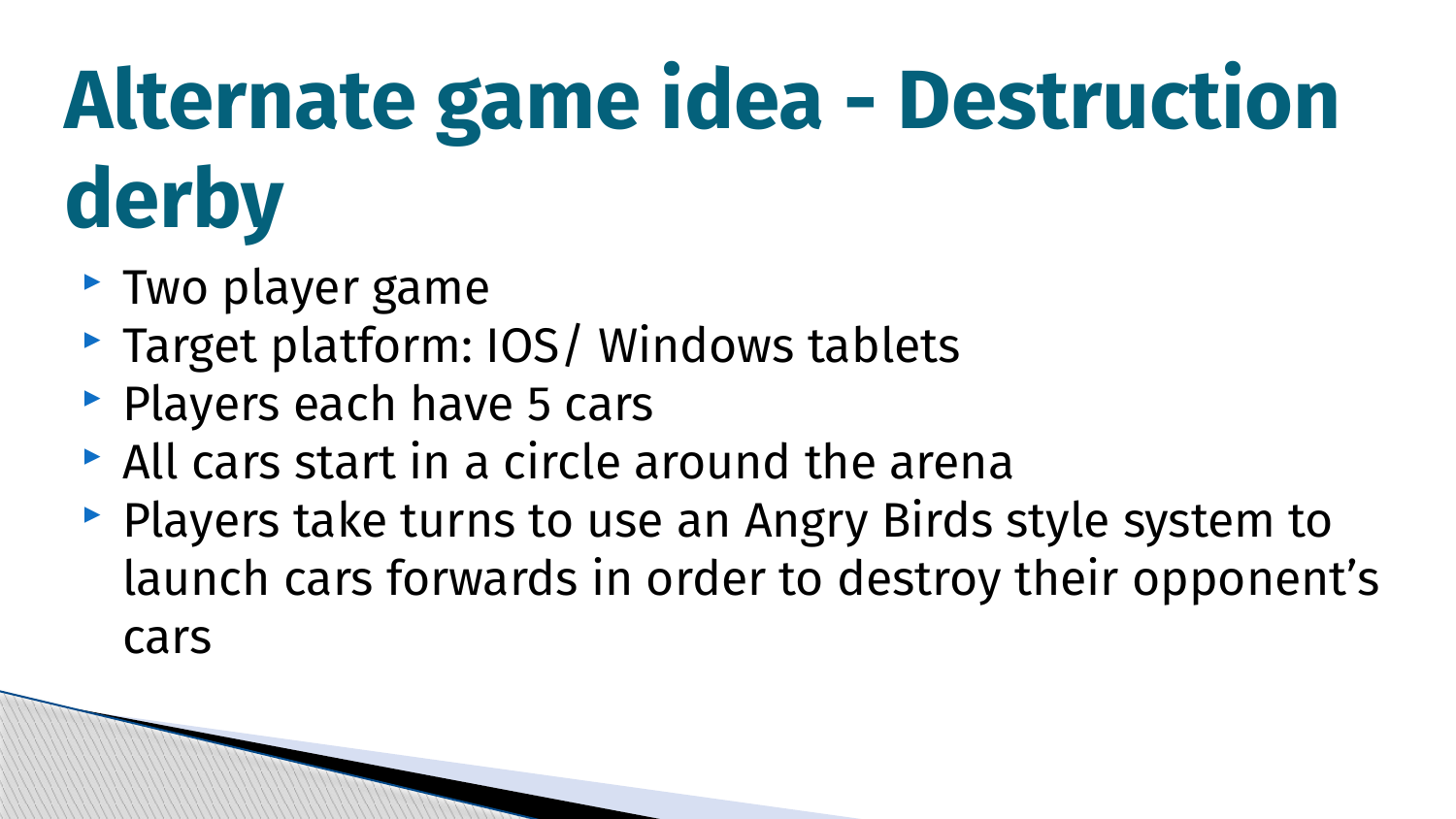

# Alternate game idea - Destruction derby

Two player game
Target platform: IOS/ Windows tablets
Players each have 5 cars
All cars start in a circle around the arena
Players take turns to use an Angry Birds style system to launch cars forwards in order to destroy their opponent’s cars